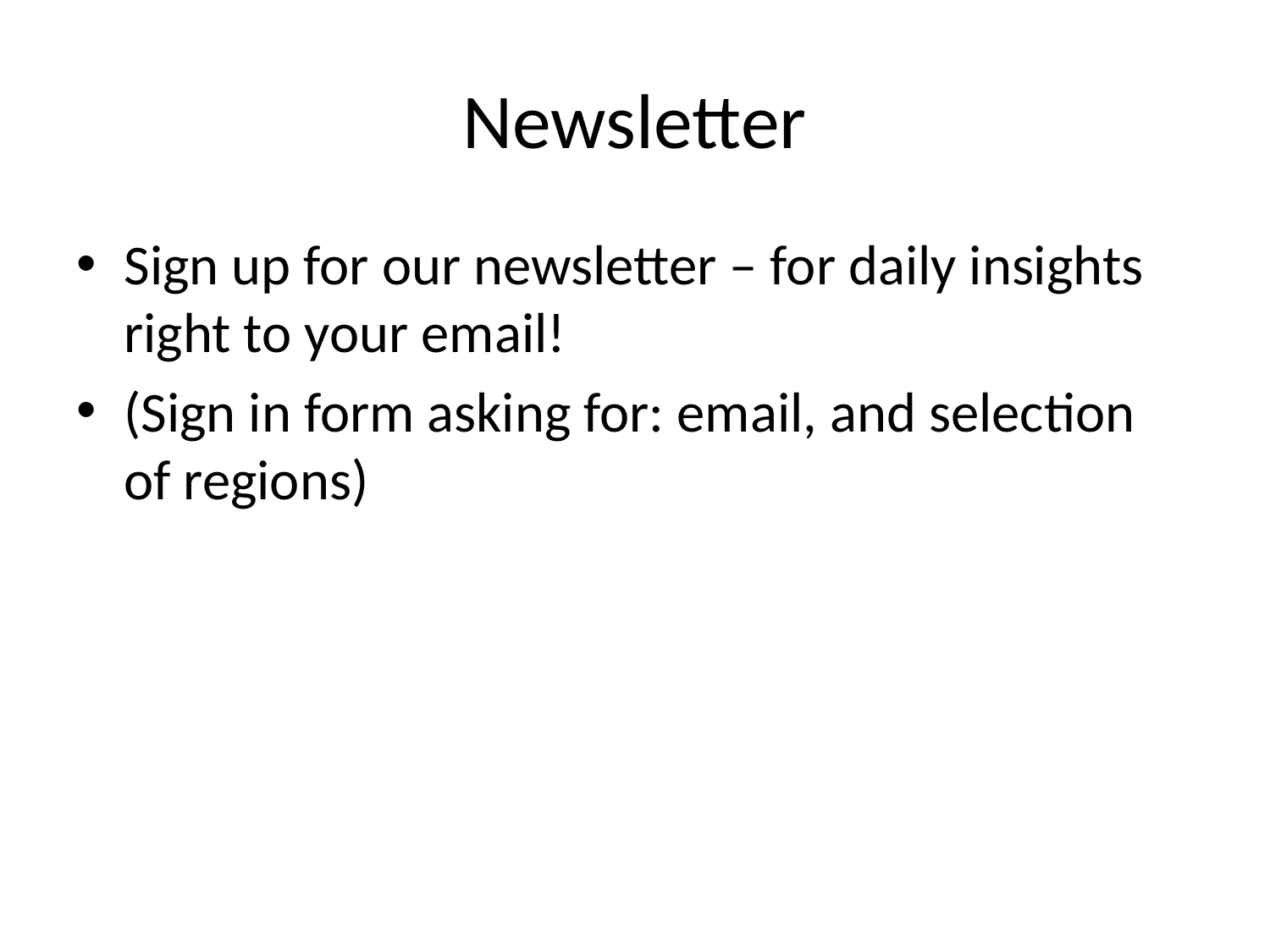

# Newsletter
Sign up for our newsletter – for daily insights right to your email!
(Sign in form asking for: email, and selection of regions)